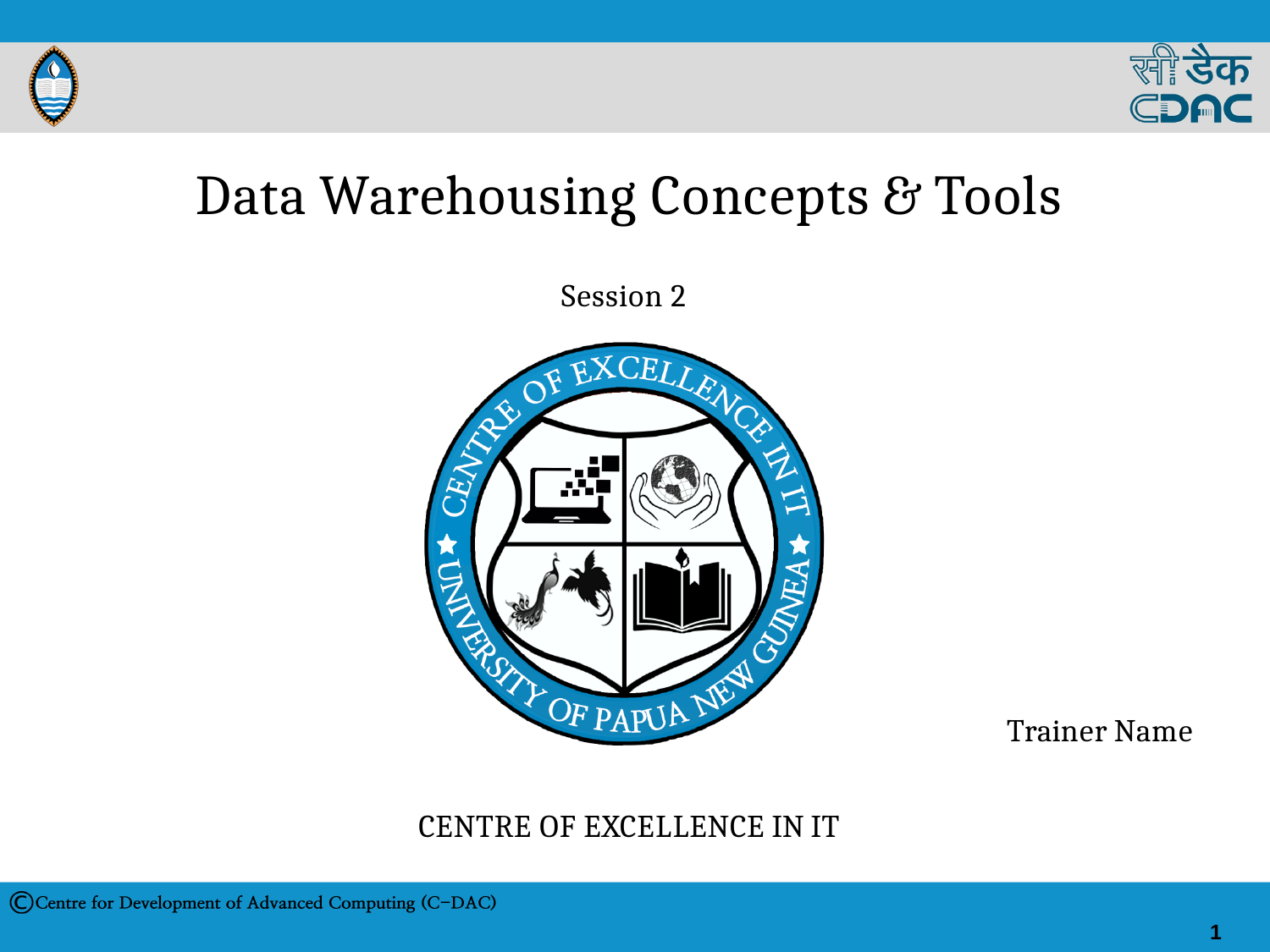

# Data Warehousing Concepts & Tools
1